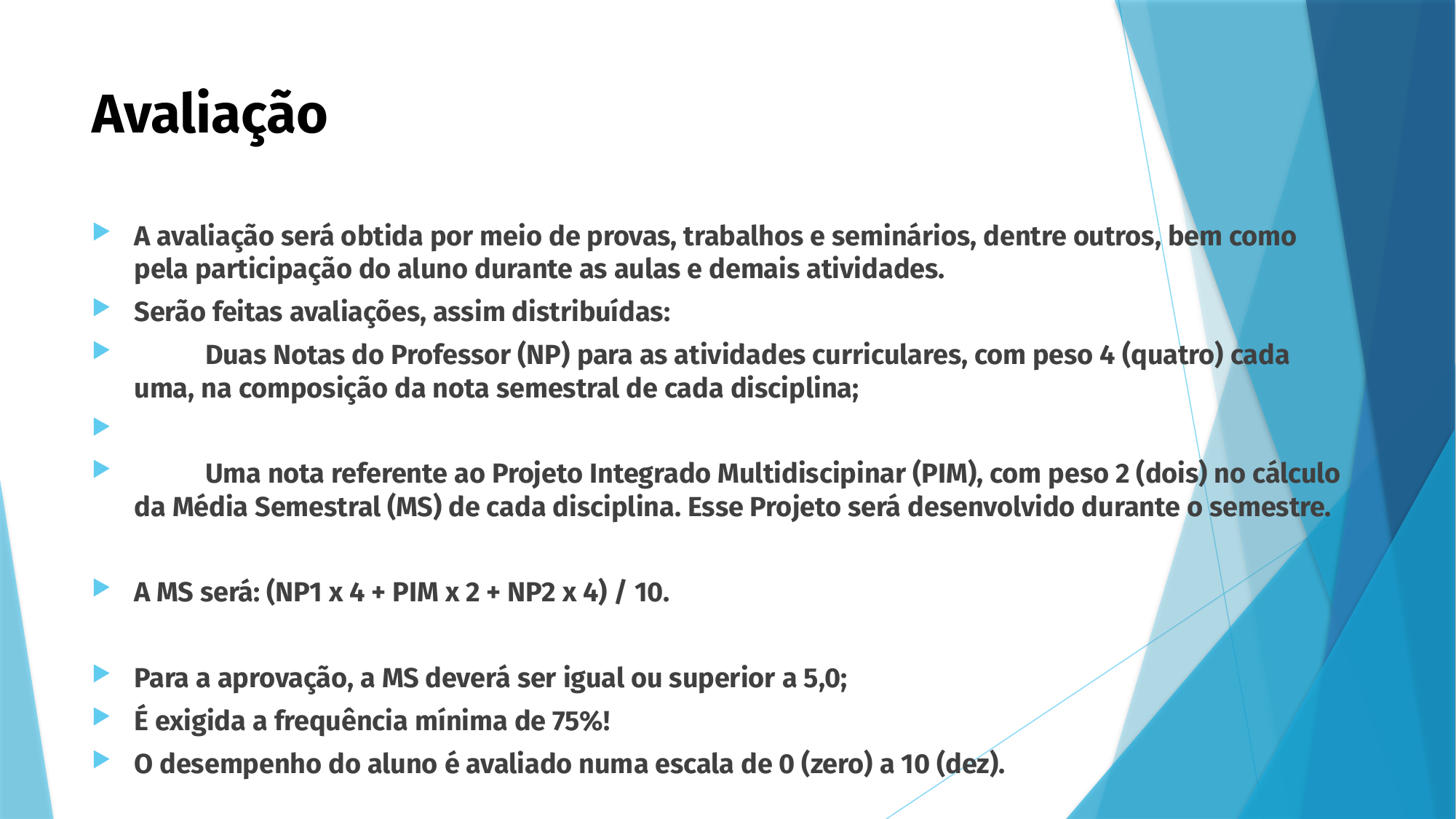

# Avaliação
A avaliação será obtida por meio de provas, trabalhos e seminários, dentre outros, bem como pela participação do aluno durante as aulas e demais atividades.
Serão feitas avaliações, assim distribuídas:
	Duas Notas do Professor (NP) para as atividades curriculares, com peso 4 (quatro) cada uma, na composição da nota semestral de cada disciplina;

	Uma nota referente ao Projeto Integrado Multidiscipinar (PIM), com peso 2 (dois) no cálculo da Média Semestral (MS) de cada disciplina. Esse Projeto será desenvolvido durante o semestre.

A MS será: (NP1 x 4 + PIM x 2 + NP2 x 4) / 10.

Para a aprovação, a MS deverá ser igual ou superior a 5,0;
É exigida a frequência mínima de 75%!
O desempenho do aluno é avaliado numa escala de 0 (zero) a 10 (dez).